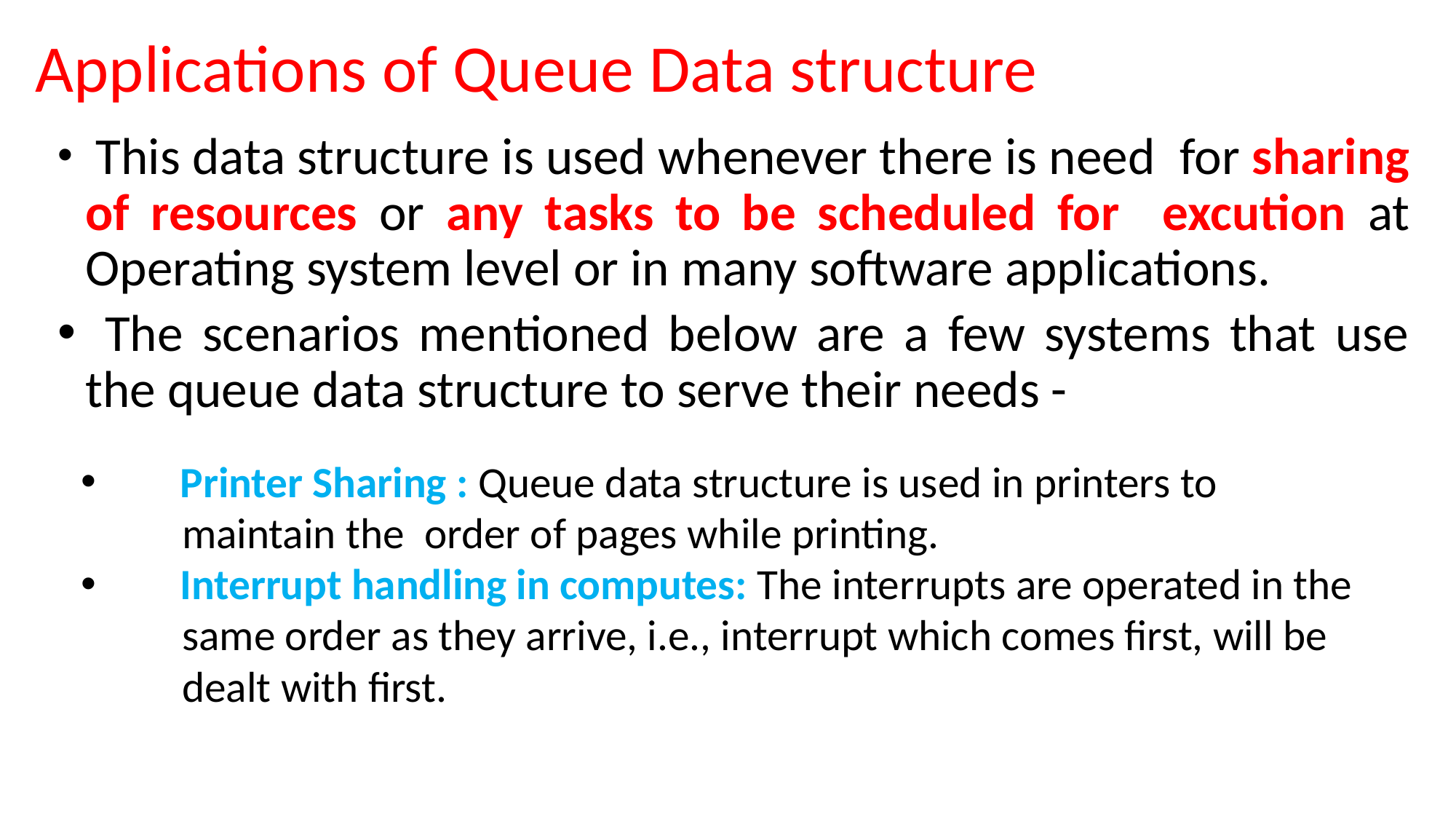

# Applications of Queue Data structure
 This data structure is used whenever there is need  for sharing of resources or any tasks to be scheduled for  excution at Operating system level or in many software applications.
 The scenarios mentioned below are a few systems that use the queue data structure to serve their needs -

    Printer Sharing : Queue data structure is used in printers to
       maintain the  order of pages while printing.
    Interrupt handling in computes: The interrupts are operated in the
       same order as they arrive, i.e., interrupt which comes first, will be
       dealt with first.